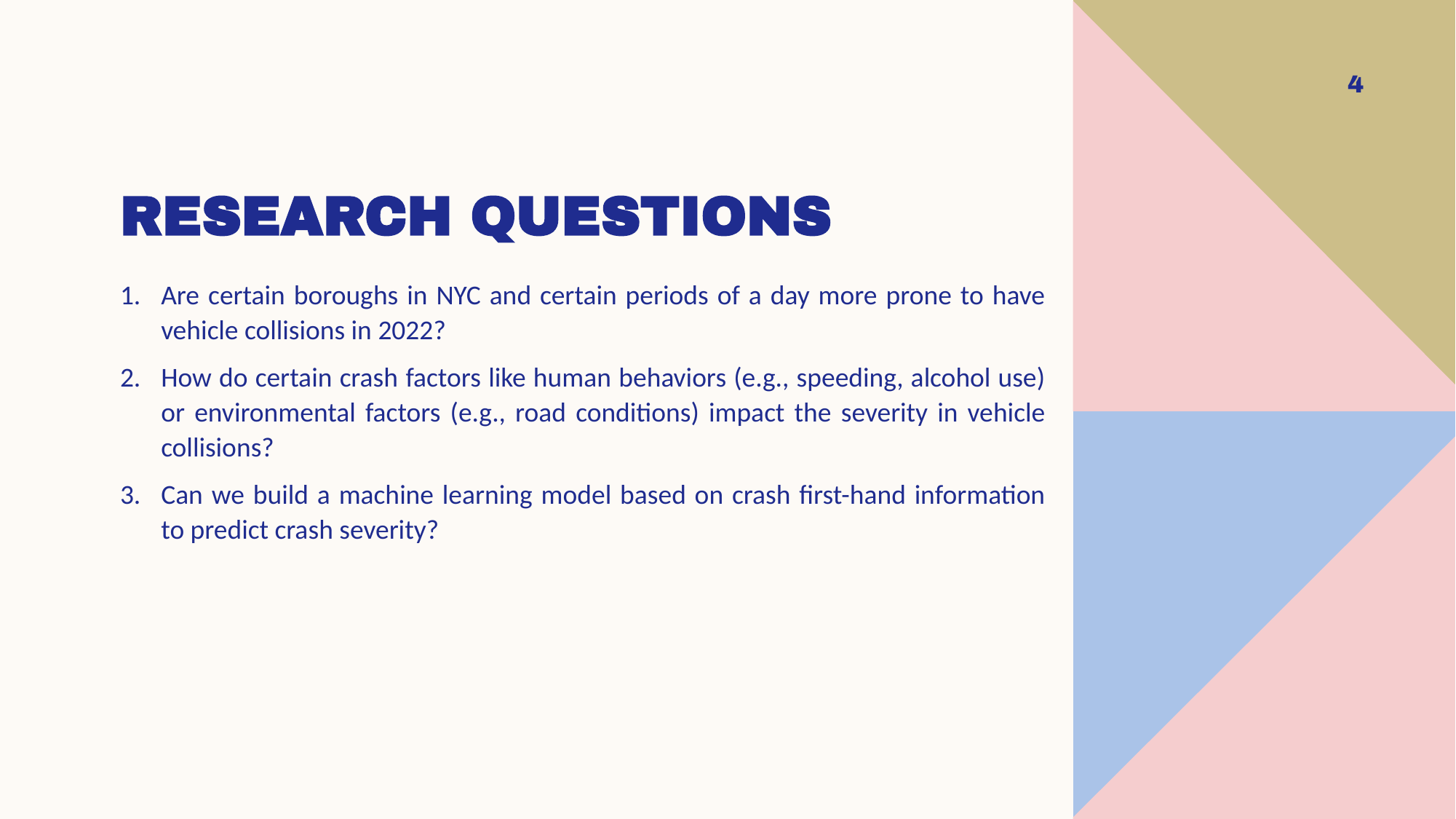

4
# Research Questions
Are certain boroughs in NYC and certain periods of a day more prone to have vehicle collisions in 2022?
How do certain crash factors like human behaviors (e.g., speeding, alcohol use) or environmental factors (e.g., road conditions) impact the severity in vehicle collisions?
Can we build a machine learning model based on crash first-hand information to predict crash severity?